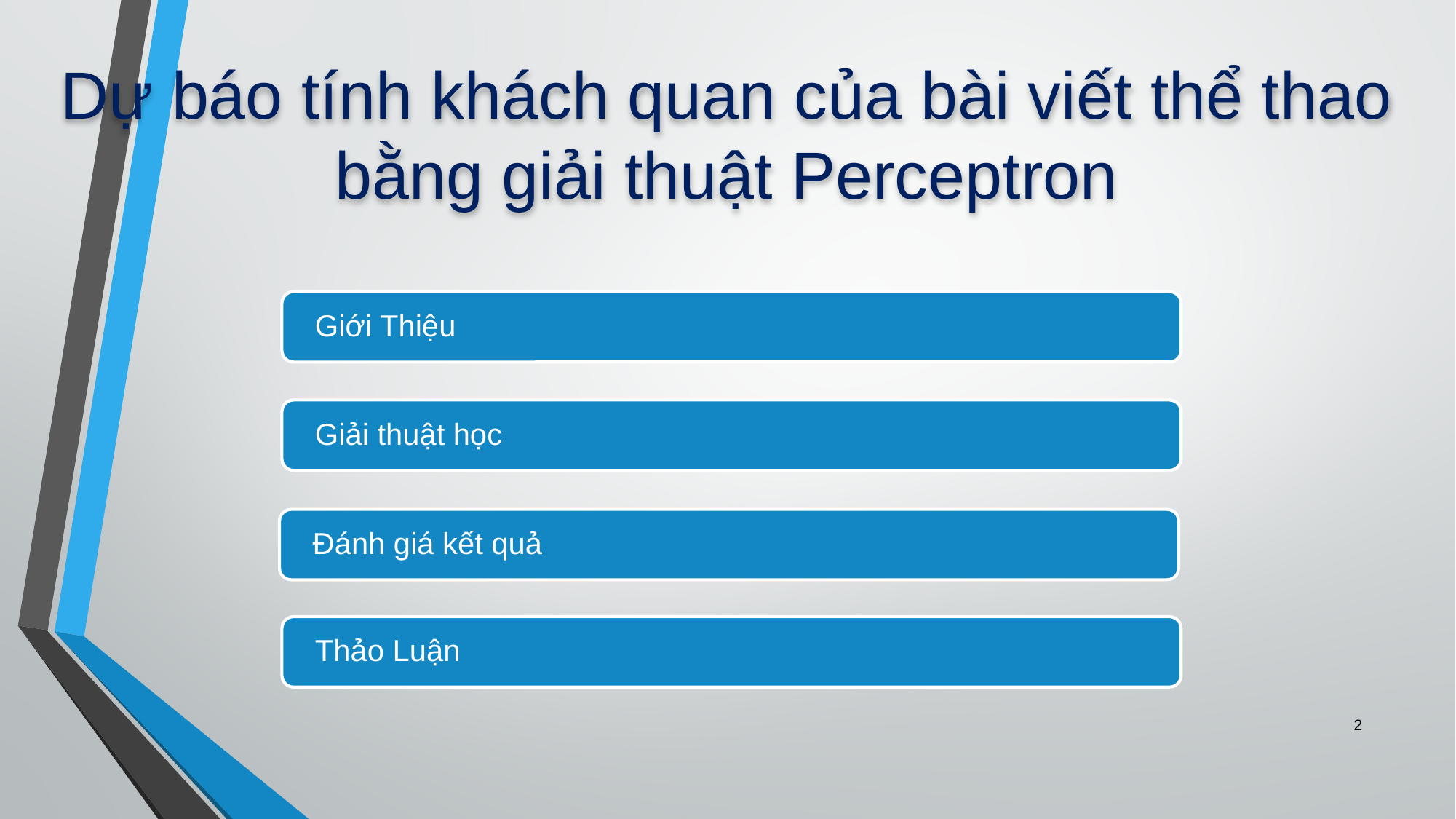

Dự báo tính khách quan của bài viết thể thao bằng giải thuật Perceptron
Giới Thiệu

Giải thuật học

Đánh giá kết quả

Thảo Luận

2